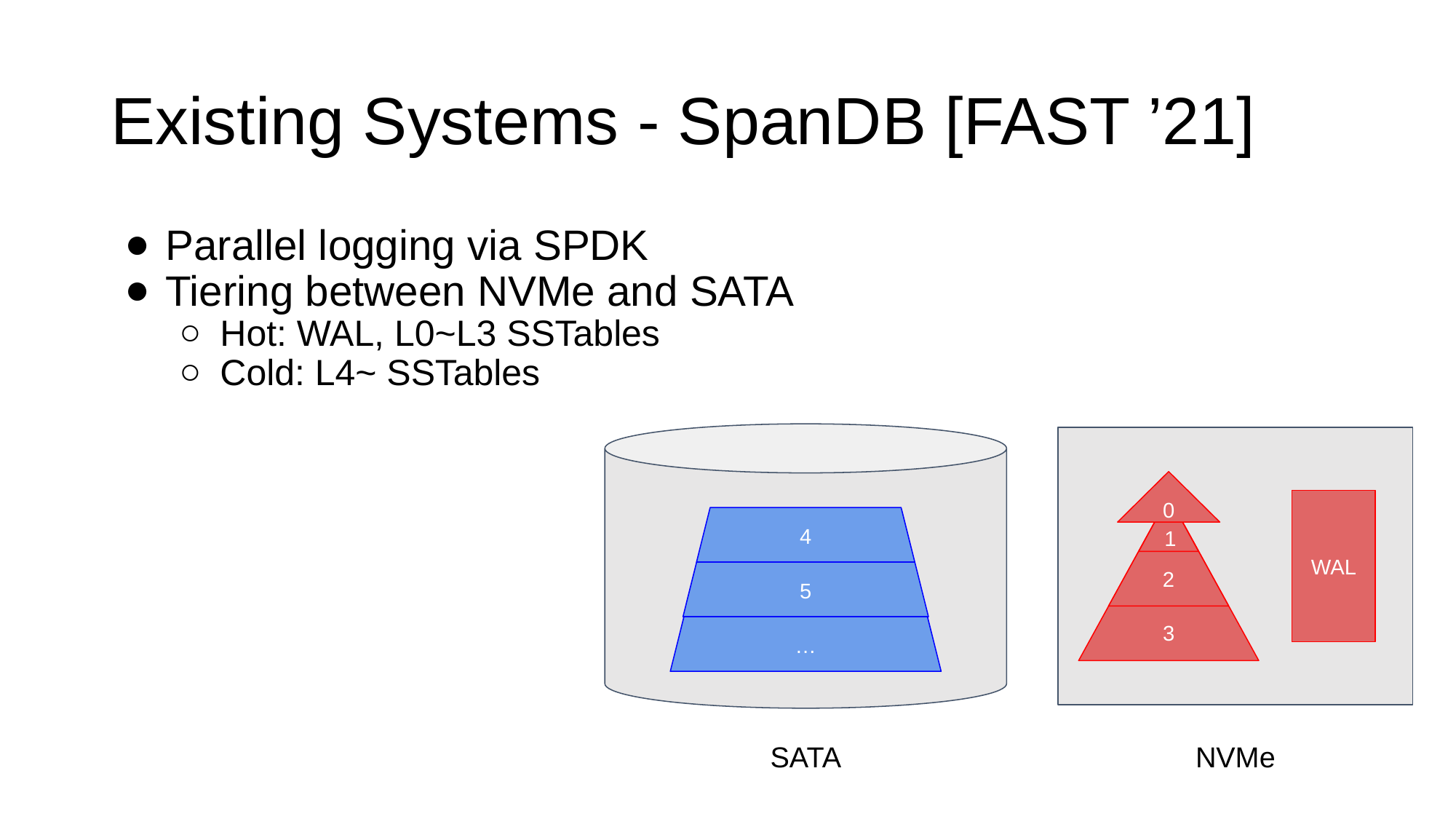

# Existing Systems - SpanDB [FAST ’21]
Parallel logging via SPDK
Tiering between NVMe and SATA
Hot: WAL, L0~L3 SSTables
Cold: L4~ SSTables

4
5
…
SATA

0

3
2
1
WAL
NVMe